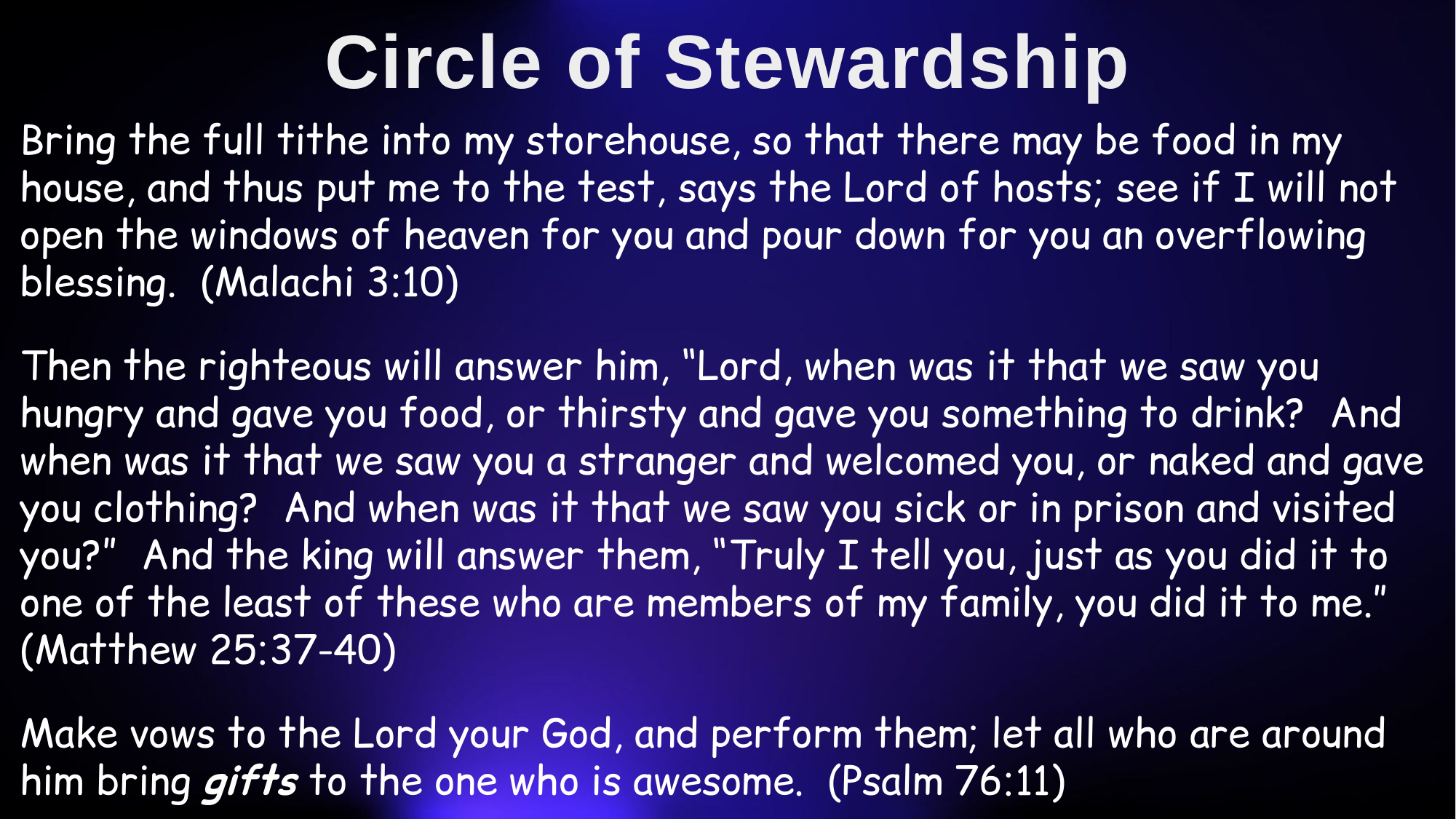

Circle of Stewardship
Bring the full tithe into my storehouse, so that there may be food in my house, and thus put me to the test, says the Lord of hosts; see if I will not open the windows of heaven for you and pour down for you an overflowing blessing.  (Malachi 3:10)
Then the righteous will answer him, “Lord, when was it that we saw you hungry and gave you food, or thirsty and gave you something to drink?  And when was it that we saw you a stranger and welcomed you, or naked and gave you clothing?  And when was it that we saw you sick or in prison and visited you?”  And the king will answer them, “Truly I tell you, just as you did it to one of the least of these who are members of my family, you did it to me.”  (Matthew 25:37-40)
Make vows to the Lord your God, and perform them; let all who are around him bring gifts to the one who is awesome.  (Psalm 76:11)